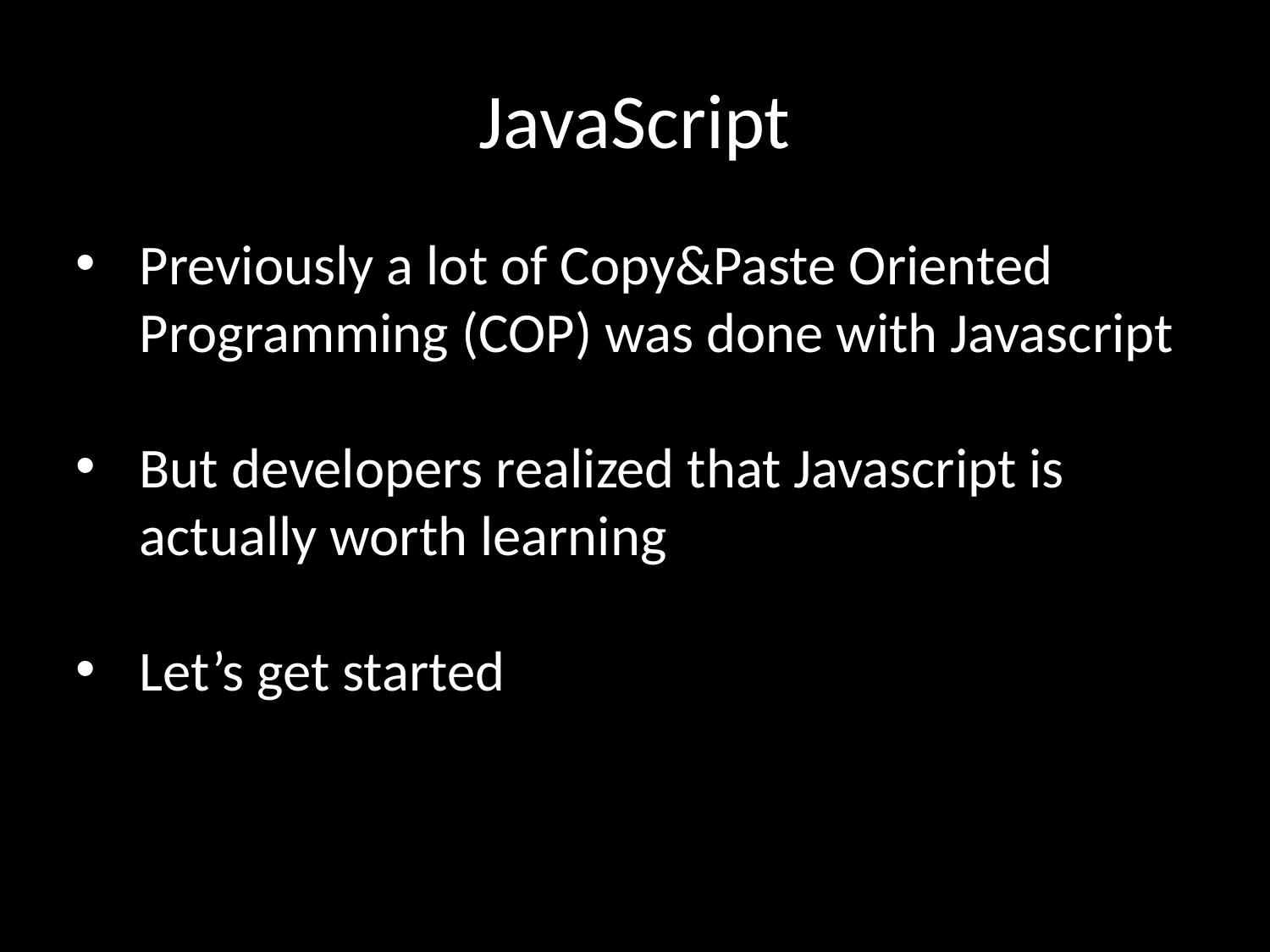

JavaScript
Previously a lot of Copy&Paste Oriented Programming (COP) was done with Javascript

But developers realized that Javascript is actually worth learning

Let’s get started